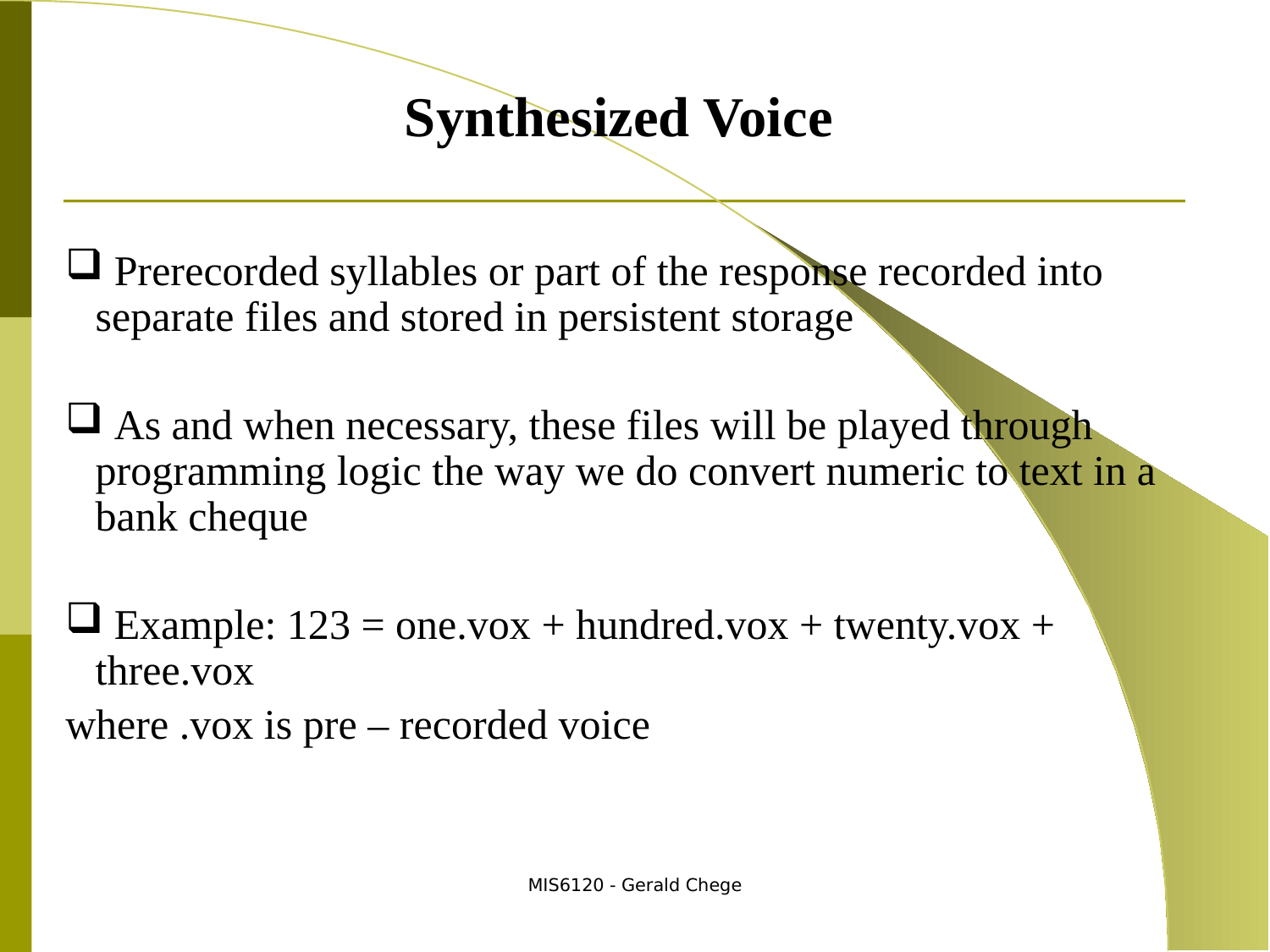

Synthesized Voice
 Prerecorded syllables or part of the response recorded into separate files and stored in persistent storage

 As and when necessary, these files will be played through programming logic the way we do convert numeric to text in a bank cheque

 Example: 123 = one.vox + hundred.vox + twenty.vox + three.vox
where .vox is pre – recorded voice

MIS6120 - Gerald Chege